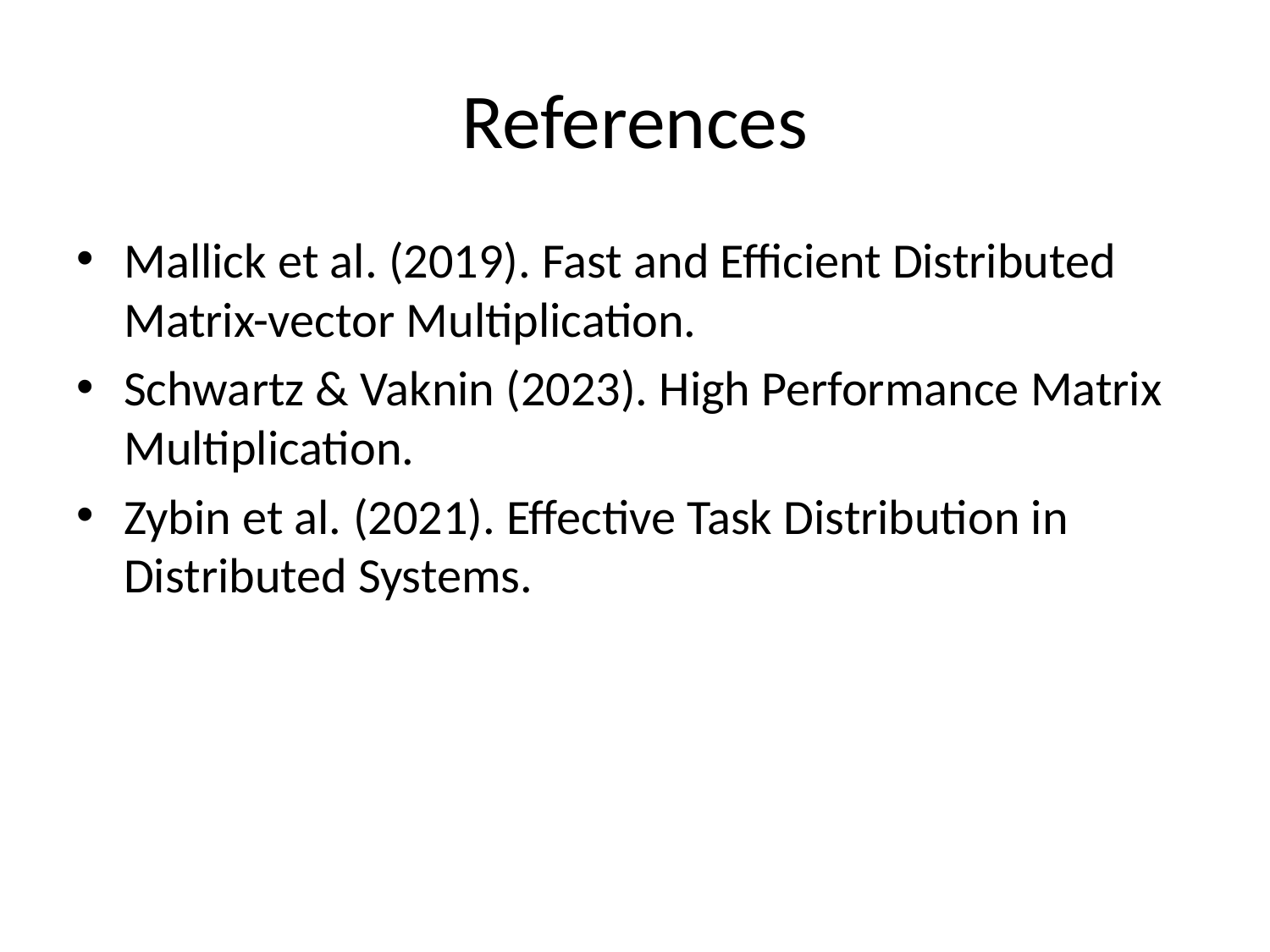

# References
Mallick et al. (2019). Fast and Efficient Distributed Matrix-vector Multiplication.
Schwartz & Vaknin (2023). High Performance Matrix Multiplication.
Zybin et al. (2021). Effective Task Distribution in Distributed Systems.